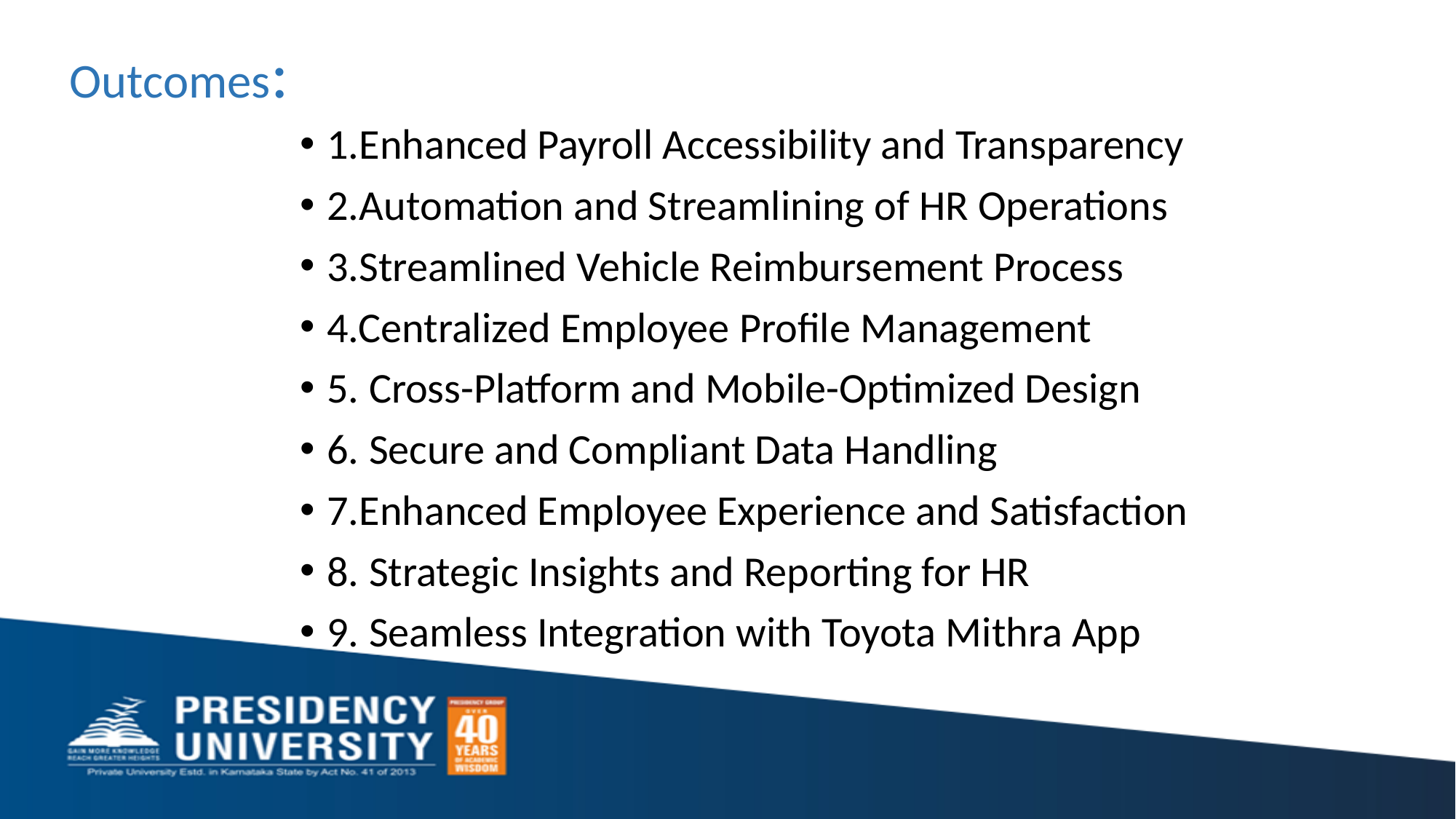

# Outcomes:
1.Enhanced Payroll Accessibility and Transparency
2.Automation and Streamlining of HR Operations
3.Streamlined Vehicle Reimbursement Process
4.Centralized Employee Profile Management
5. Cross-Platform and Mobile-Optimized Design
6. Secure and Compliant Data Handling
7.Enhanced Employee Experience and Satisfaction
8. Strategic Insights and Reporting for HR
9. Seamless Integration with Toyota Mithra App
15